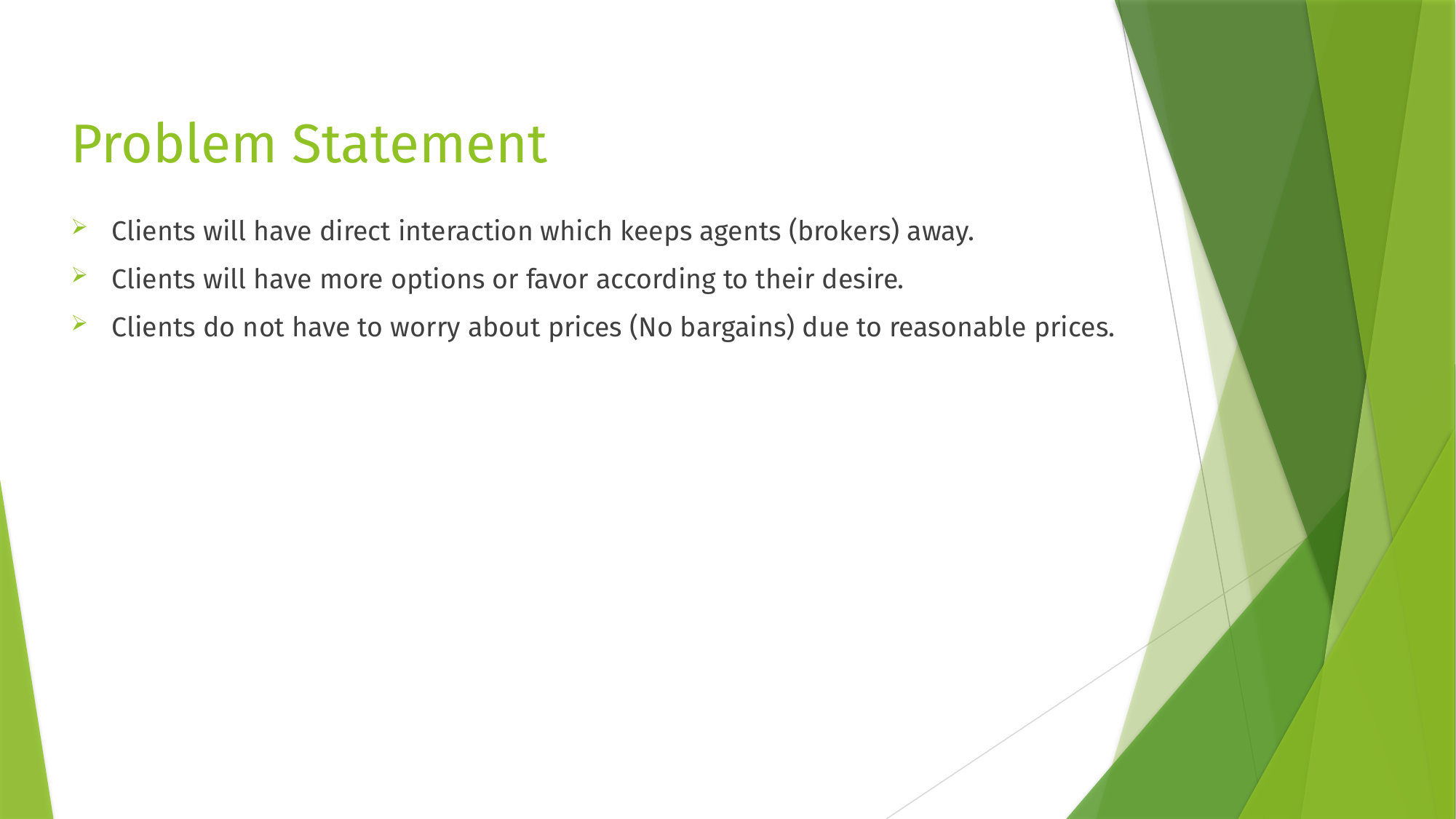

# Problem Statement
Clients will have direct interaction which keeps agents (brokers) away.
Clients will have more options or favor according to their desire.
Clients do not have to worry about prices (No bargains) due to reasonable prices.